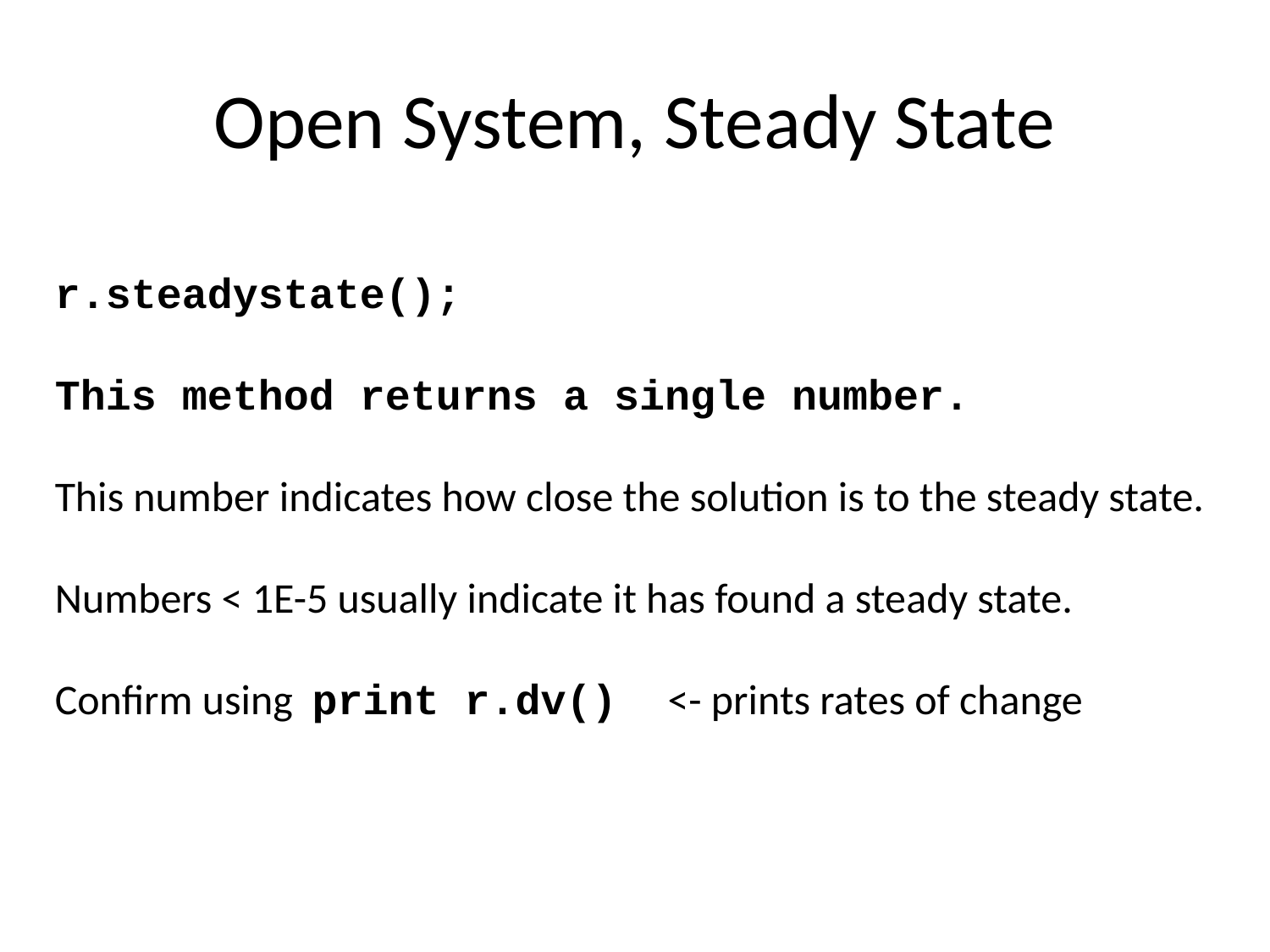

# Open System, Steady State

r.steadystate();

This method returns a single number.

This number indicates how close the solution is to the steady state.

Numbers < 1E-5 usually indicate it has found a steady state.

Confirm using  print r.dv()  <- prints rates of change